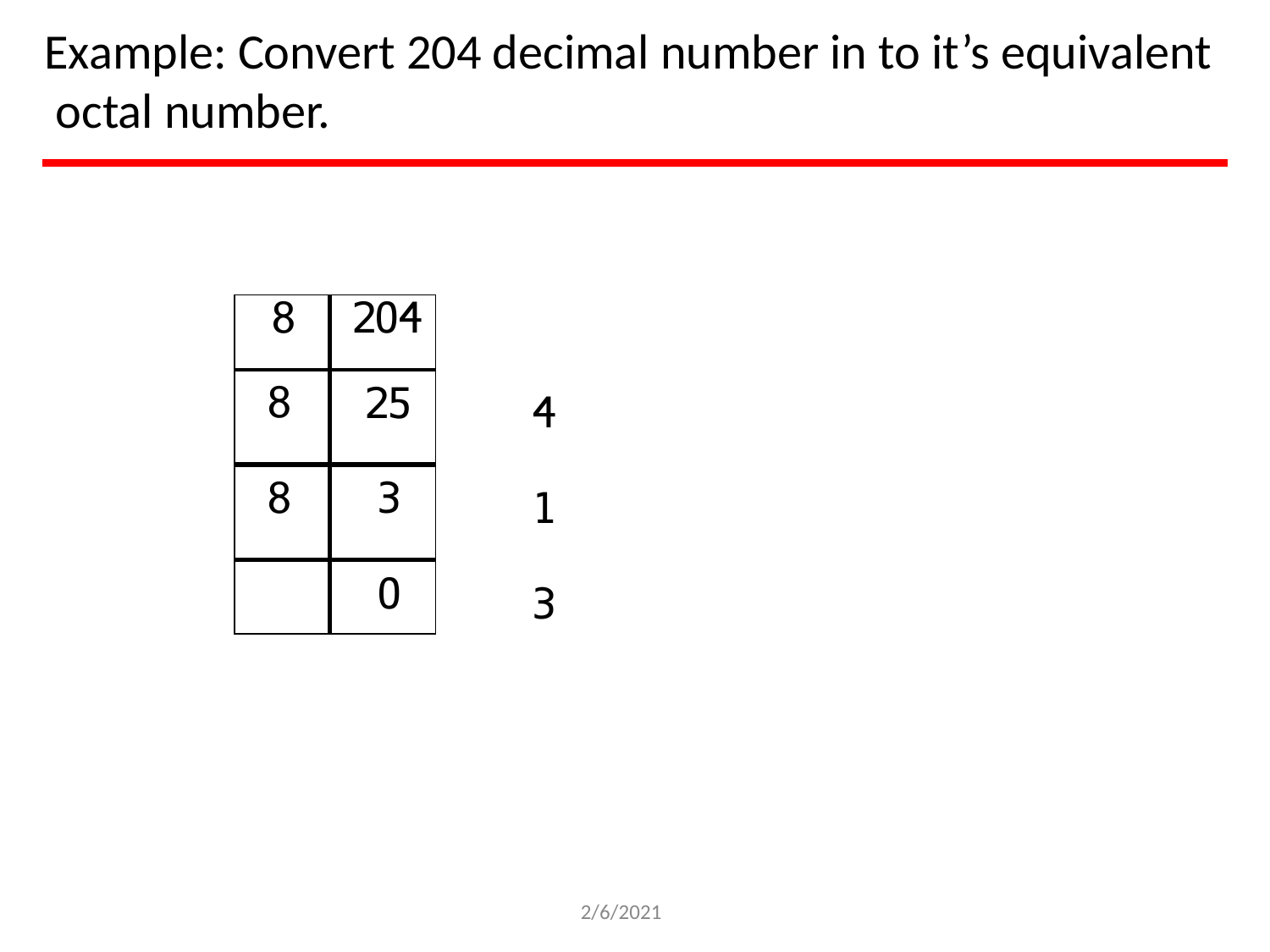

# Example: Convert 204 decimal number in to it’s equivalent  octal number.

| 8 | 204 |
| --- | --- |
| 8 | 25 |
| 8 | 3 |
|  | 0 |
4
1
3
2/6/2021